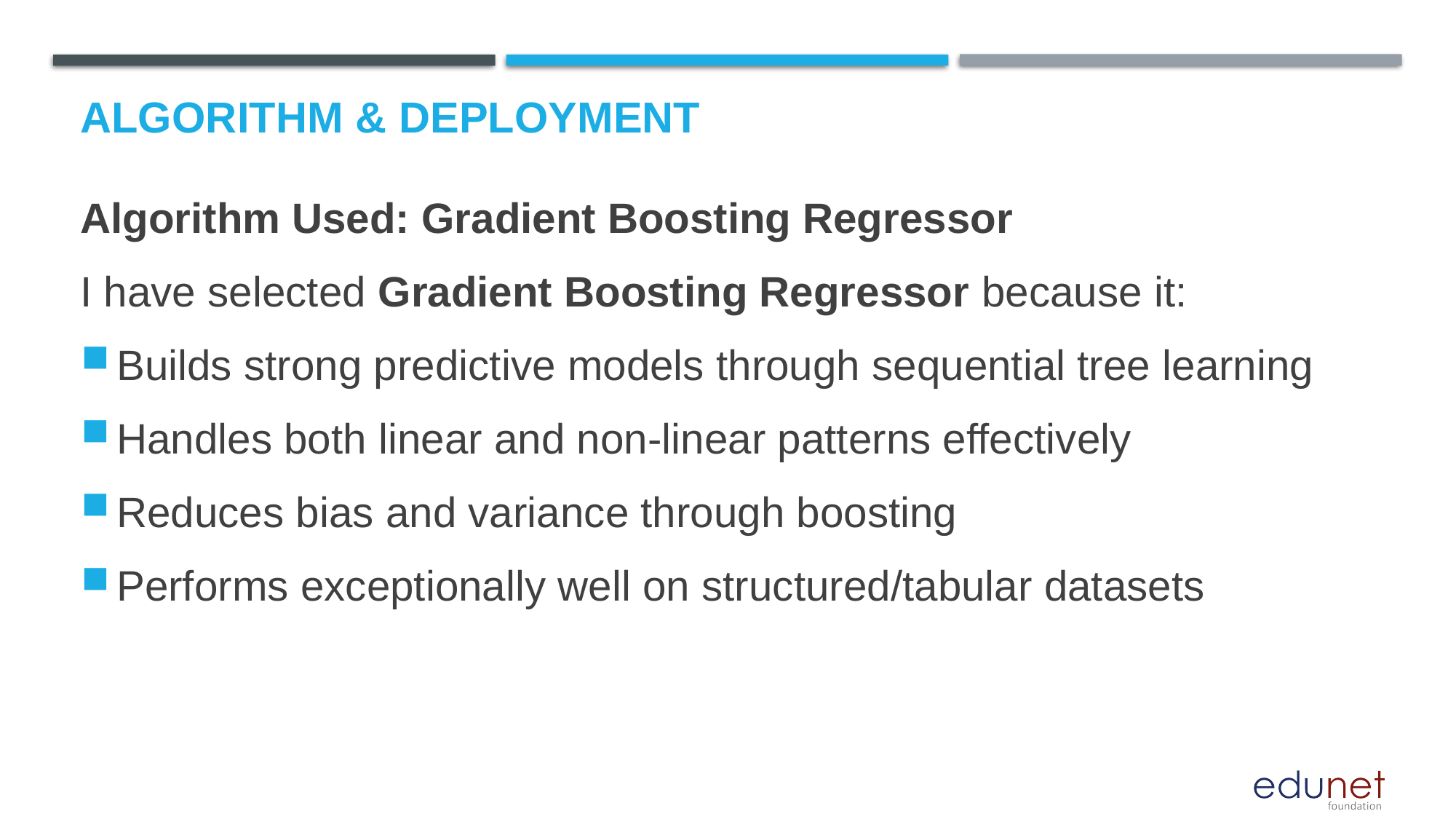

# Algorithm & Deployment
Algorithm Used: Gradient Boosting Regressor
I have selected Gradient Boosting Regressor because it:
Builds strong predictive models through sequential tree learning
Handles both linear and non-linear patterns effectively
Reduces bias and variance through boosting
Performs exceptionally well on structured/tabular datasets